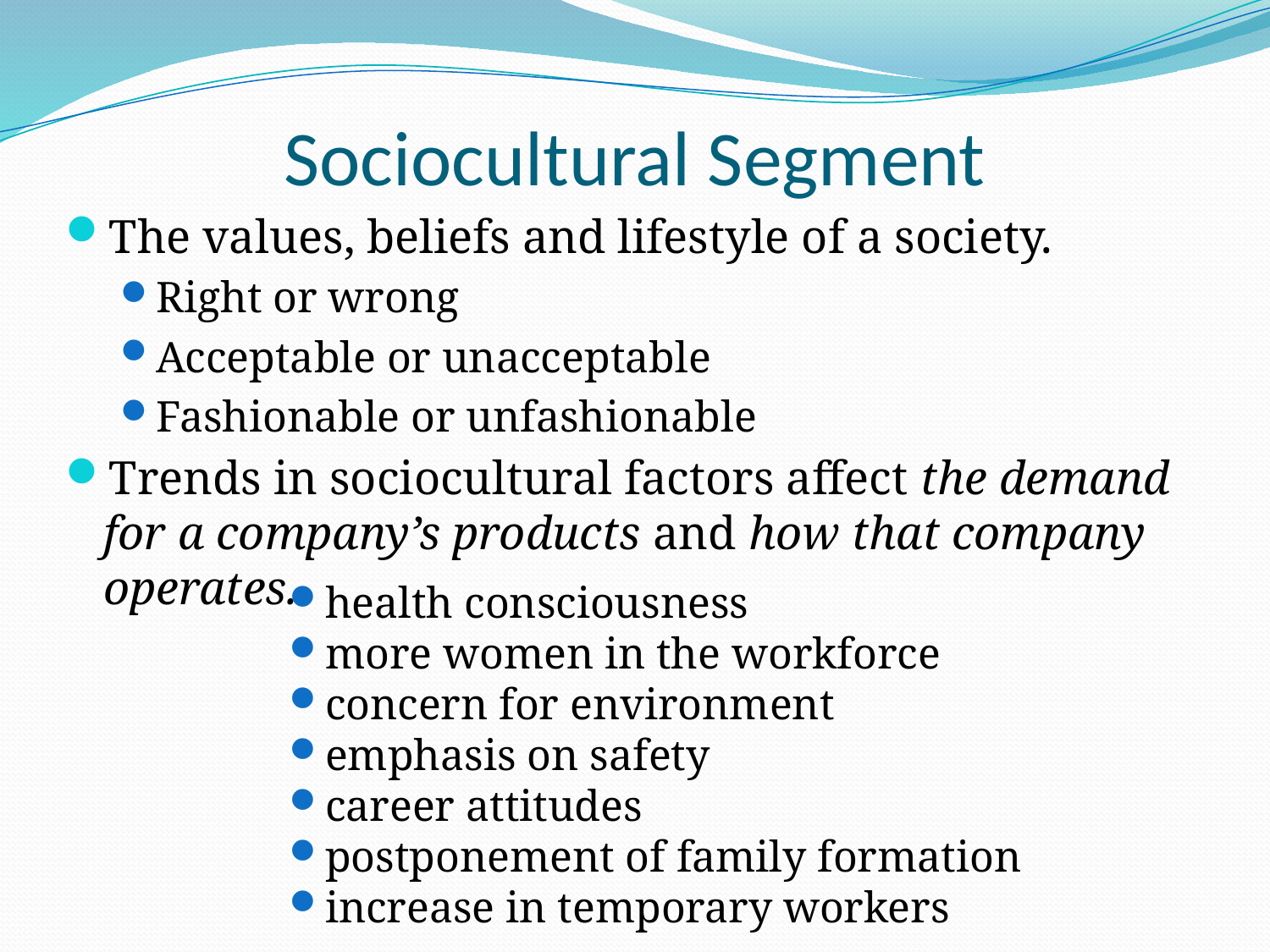

# Sociocultural Segment
The values, beliefs and lifestyle of a society.
Right or wrong
Acceptable or unacceptable
Fashionable or unfashionable
Trends in sociocultural factors affect the demand for a company’s products and how that company operates.

health consciousness
more women in the workforce
concern for environment
emphasis on safety
career attitudes
postponement of family formation
increase in temporary workers